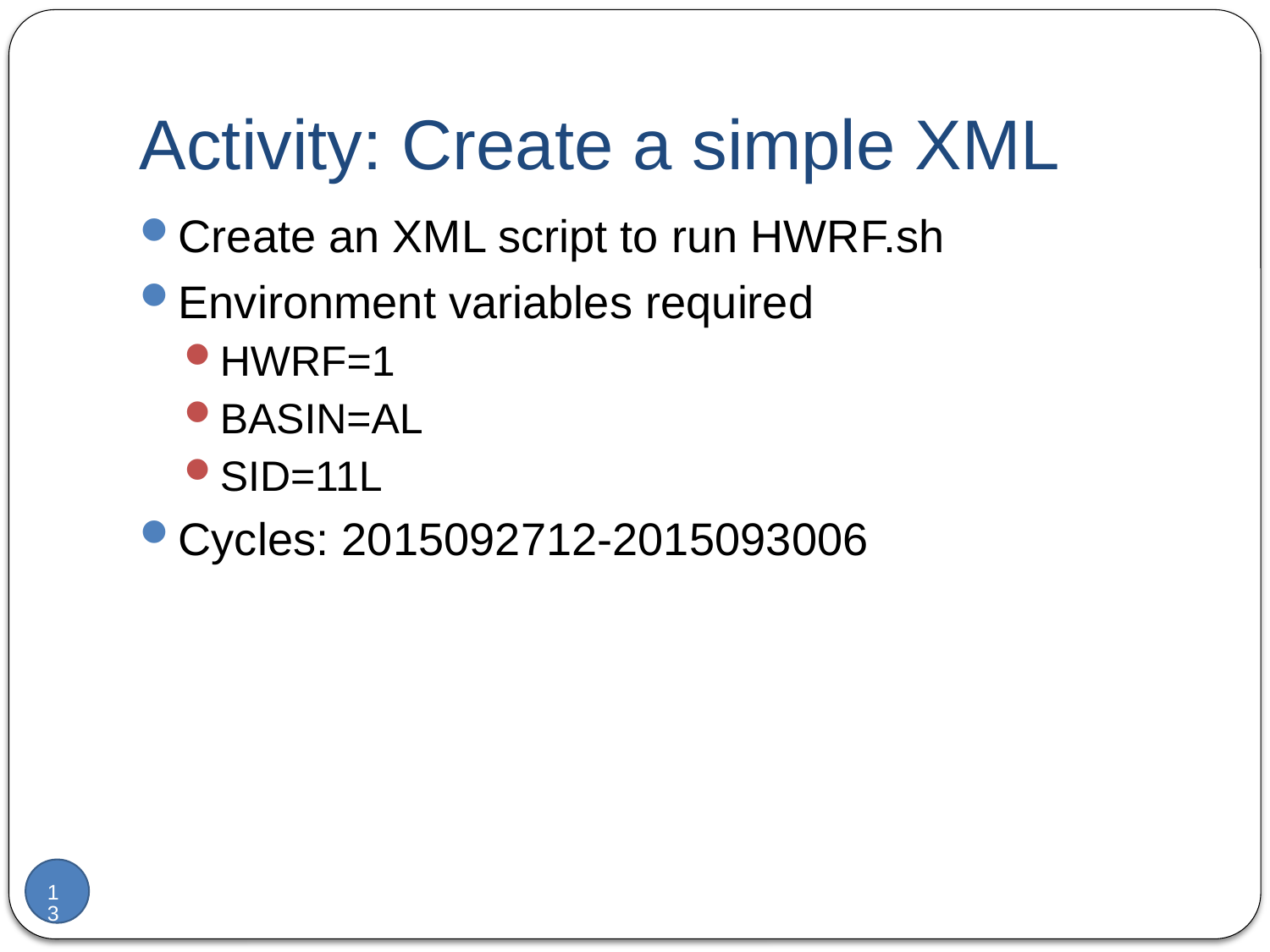

# Activity: Create a simple XML
Create an XML script to run HWRF.sh
Environment variables required
HWRF=1
BASIN=AL
SID=11L
Cycles: 2015092712-2015093006